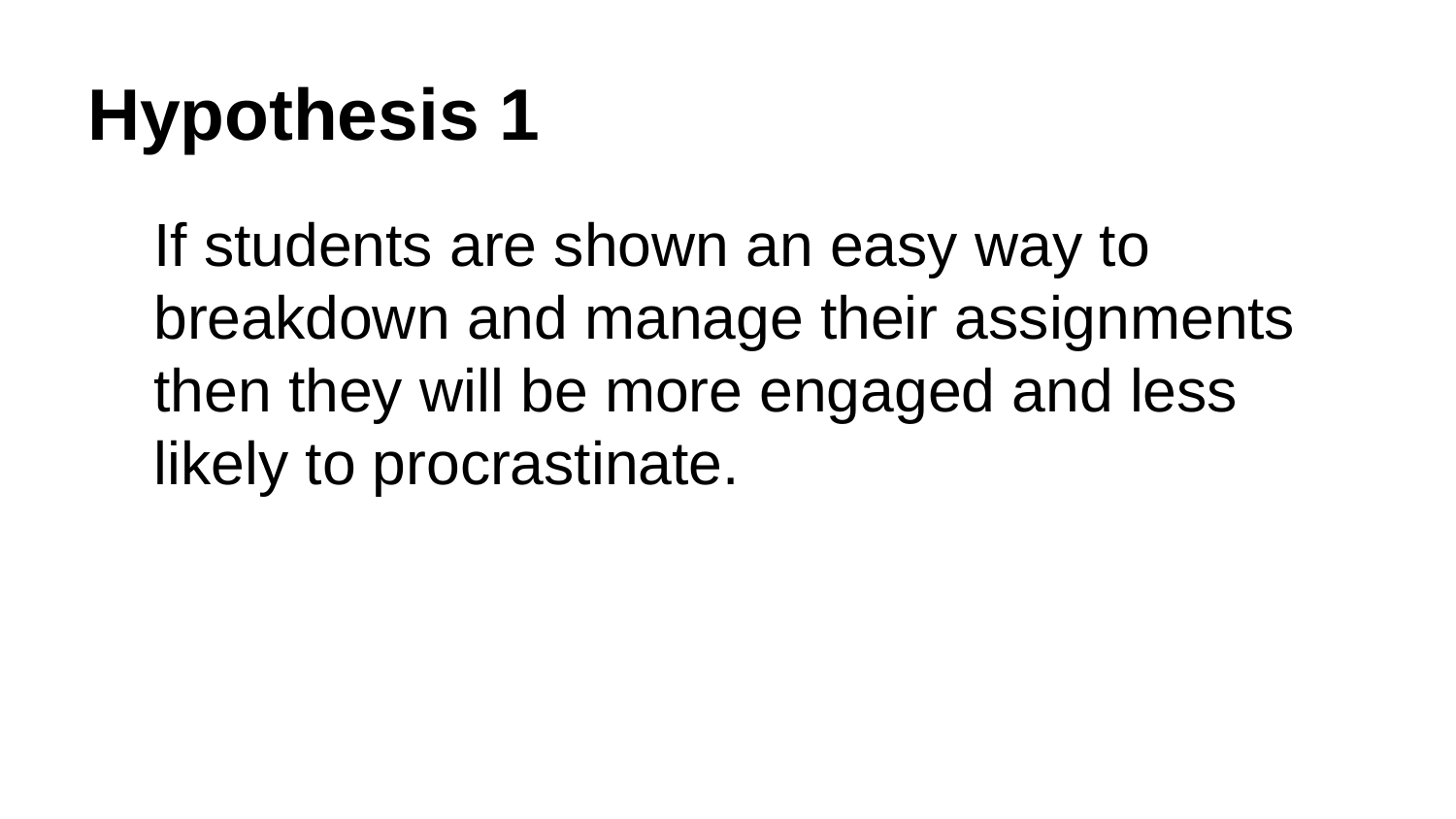

# Hypothesis 1
If students are shown an easy way to breakdown and manage their assignments then they will be more engaged and less likely to procrastinate.